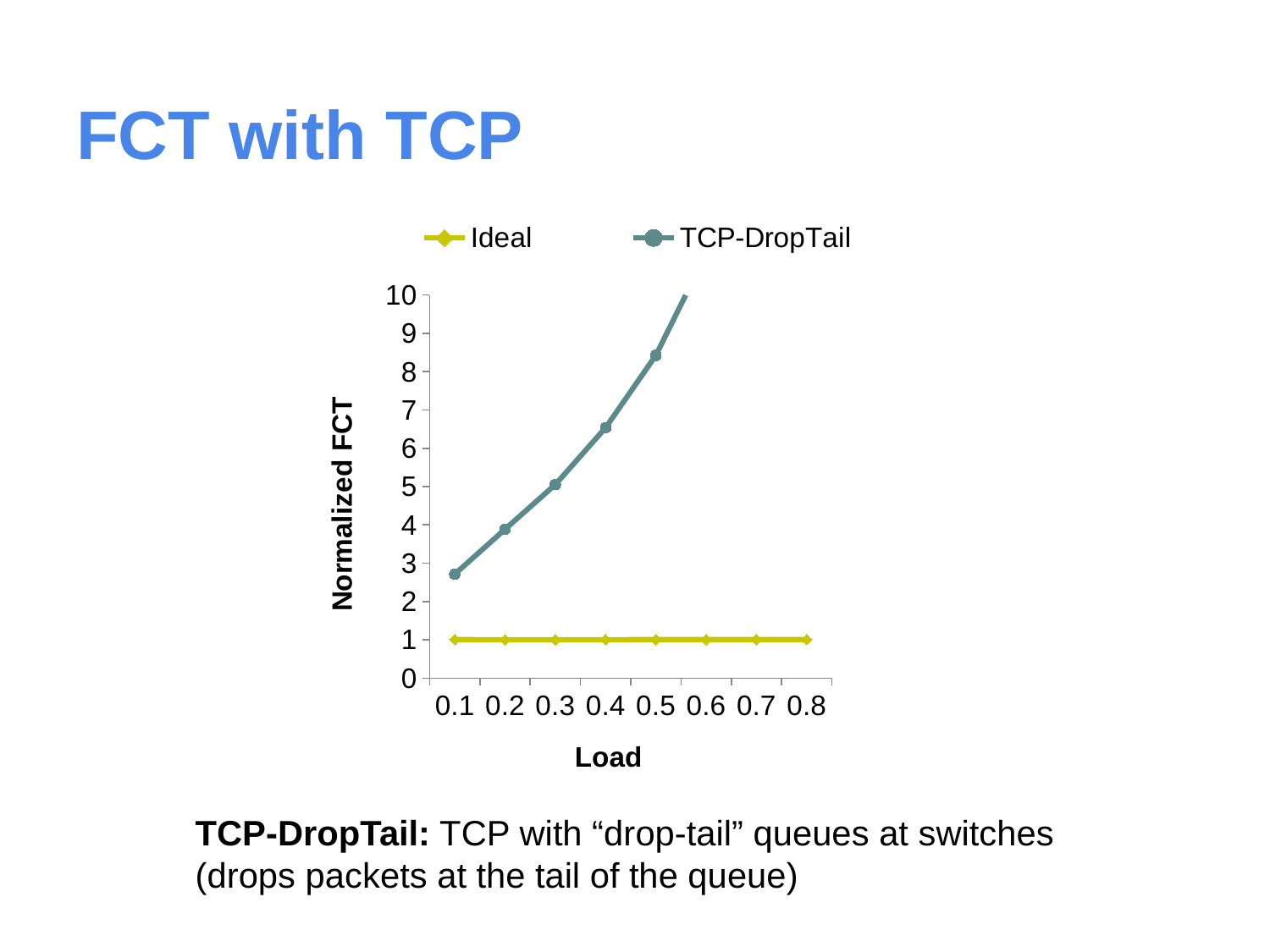

# FCT with TCP

### Chart

| Category | Ideal | TCP-DropTail |
|---|---|---|
| 0.1 | 1.006646 | 2.712796 |
| 0.2 | 1.001773 | 3.886607 |
| 0.3 | 1.002619 | 5.053694 |
| 0.4 | 1.003519 | 6.539819 |
| 0.5 | 1.005064 | 8.425597 |
| 0.6 | 1.006082 | 11.081239 |
| 0.7 | 1.006989 | 15.050176 |
| 0.8 | 1.008016 | 20.373317 |
TCP-DropTail: TCP with “drop-tail” queues at switches (drops packets at the tail of the queue)